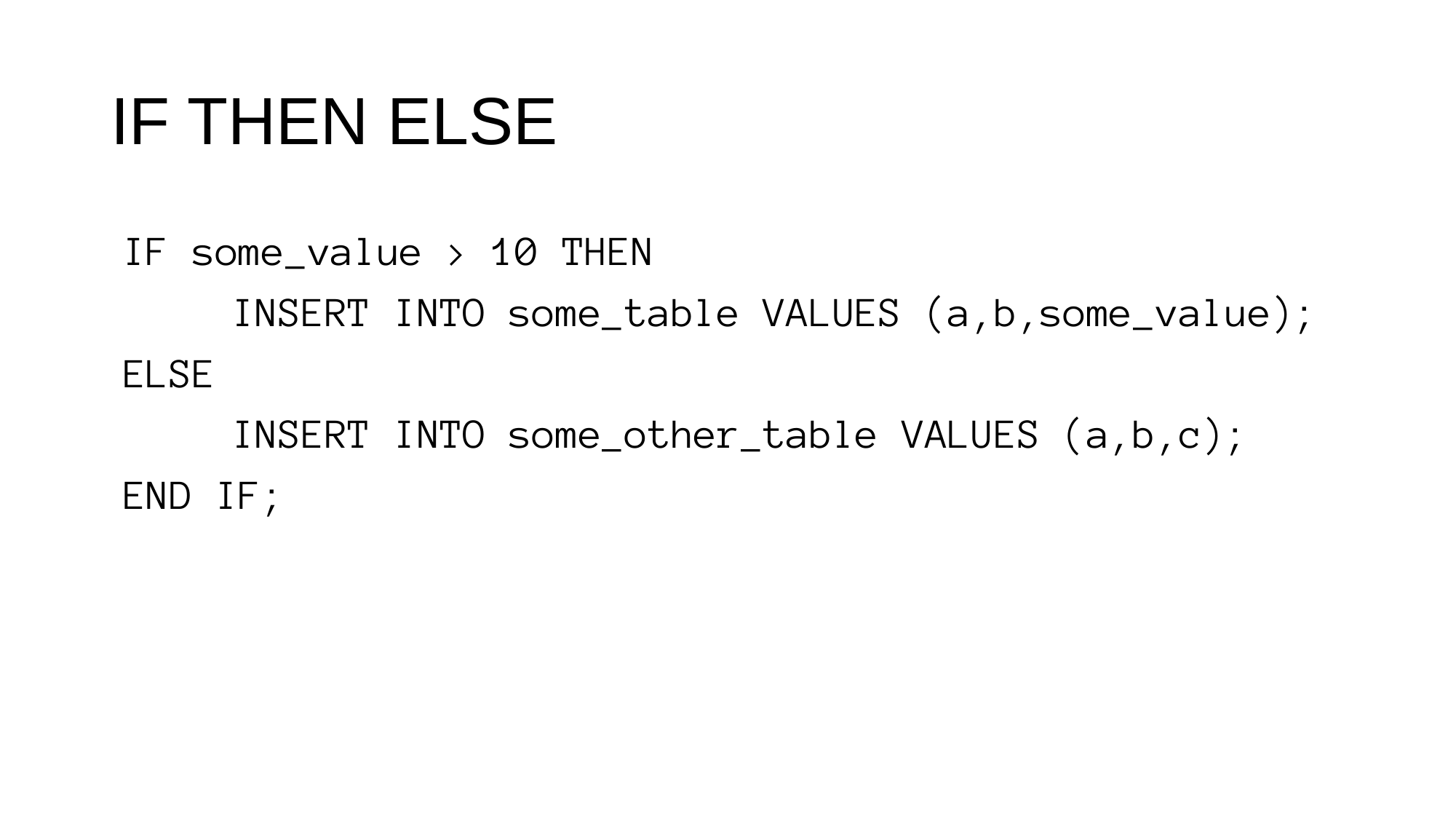

# IF THEN ELSE
IF some_value > 10 THEN
	INSERT INTO some_table VALUES (a,b,some_value);
ELSE
	INSERT INTO some_other_table VALUES (a,b,c);
END IF;